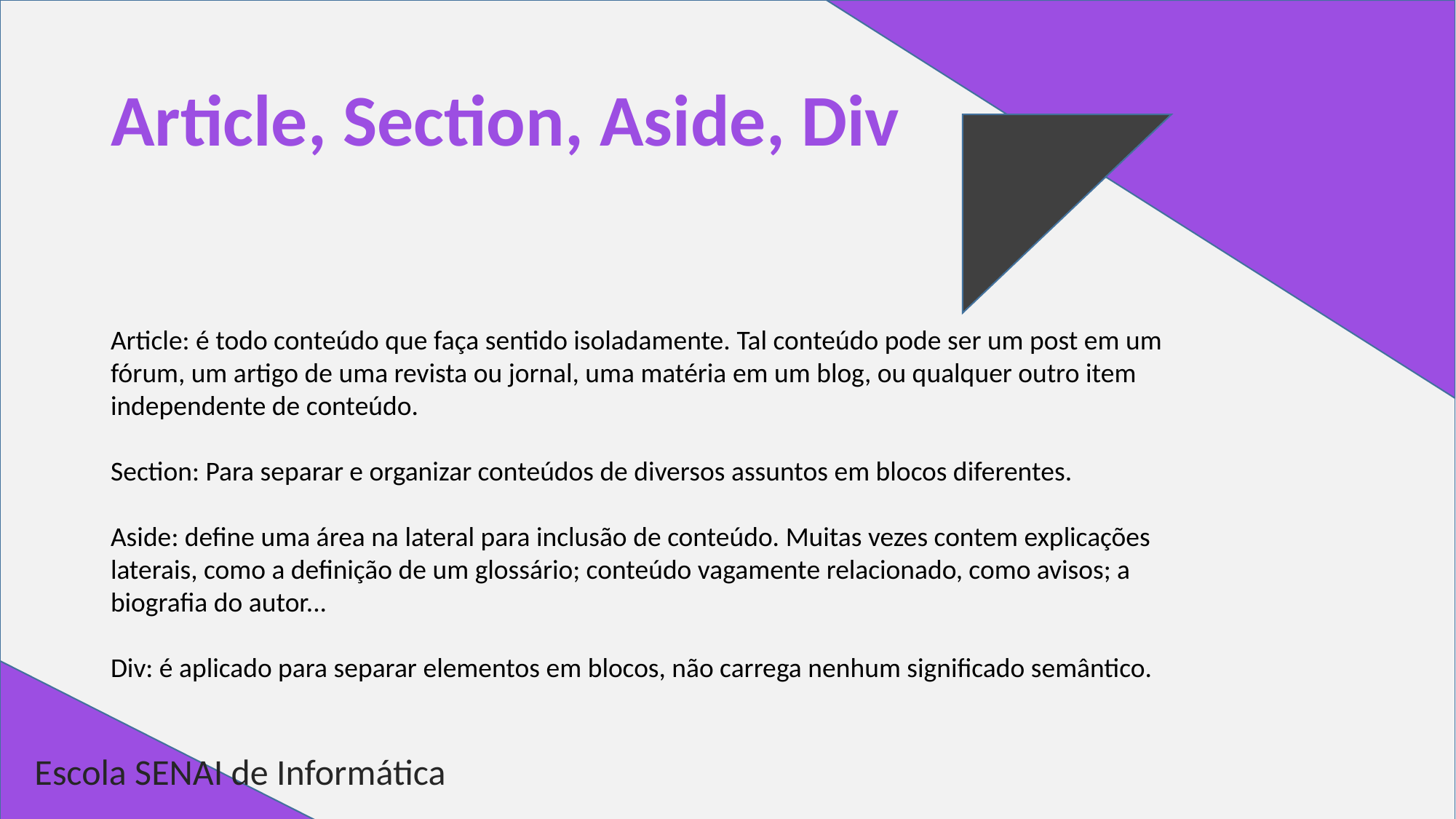

# Article, Section, Aside, Div
Article: é todo conteúdo que faça sentido isoladamente. Tal conteúdo pode ser um post em um fórum, um artigo de uma revista ou jornal, uma matéria em um blog, ou qualquer outro item independente de conteúdo.

Section: Para separar e organizar conteúdos de diversos assuntos em blocos diferentes.

Aside: define uma área na lateral para inclusão de conteúdo. Muitas vezes contem explicações laterais, como a definição de um glossário; conteúdo vagamente relacionado, como avisos; a biografia do autor...

Div: é aplicado para separar elementos em blocos, não carrega nenhum significado semântico.